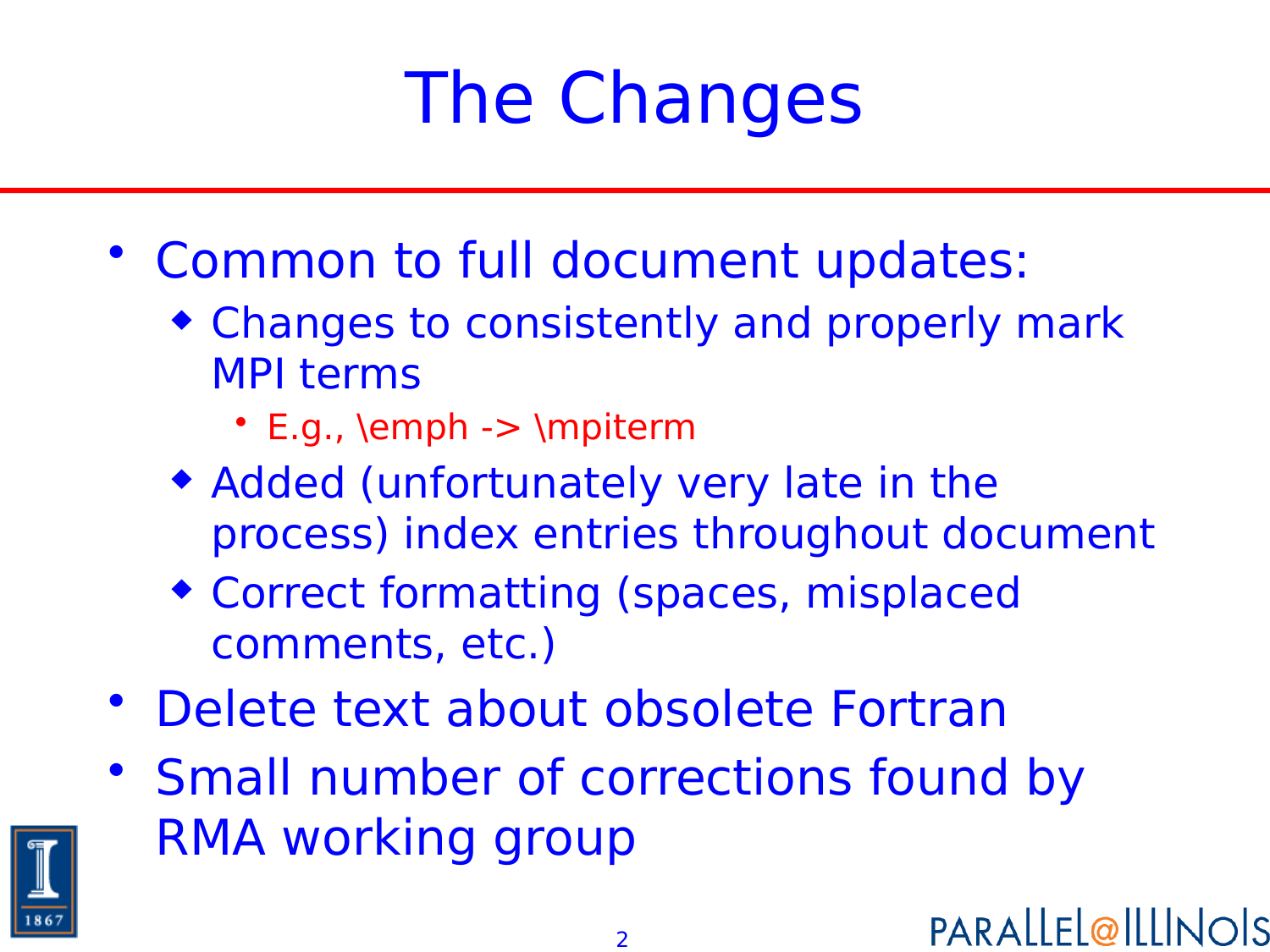

# The Changes
Common to full document updates:
Changes to consistently and properly mark MPI terms
E.g., \emph -> \mpiterm
Added (unfortunately very late in the process) index entries throughout document
Correct formatting (spaces, misplaced comments, etc.)
Delete text about obsolete Fortran
Small number of corrections found by RMA working group